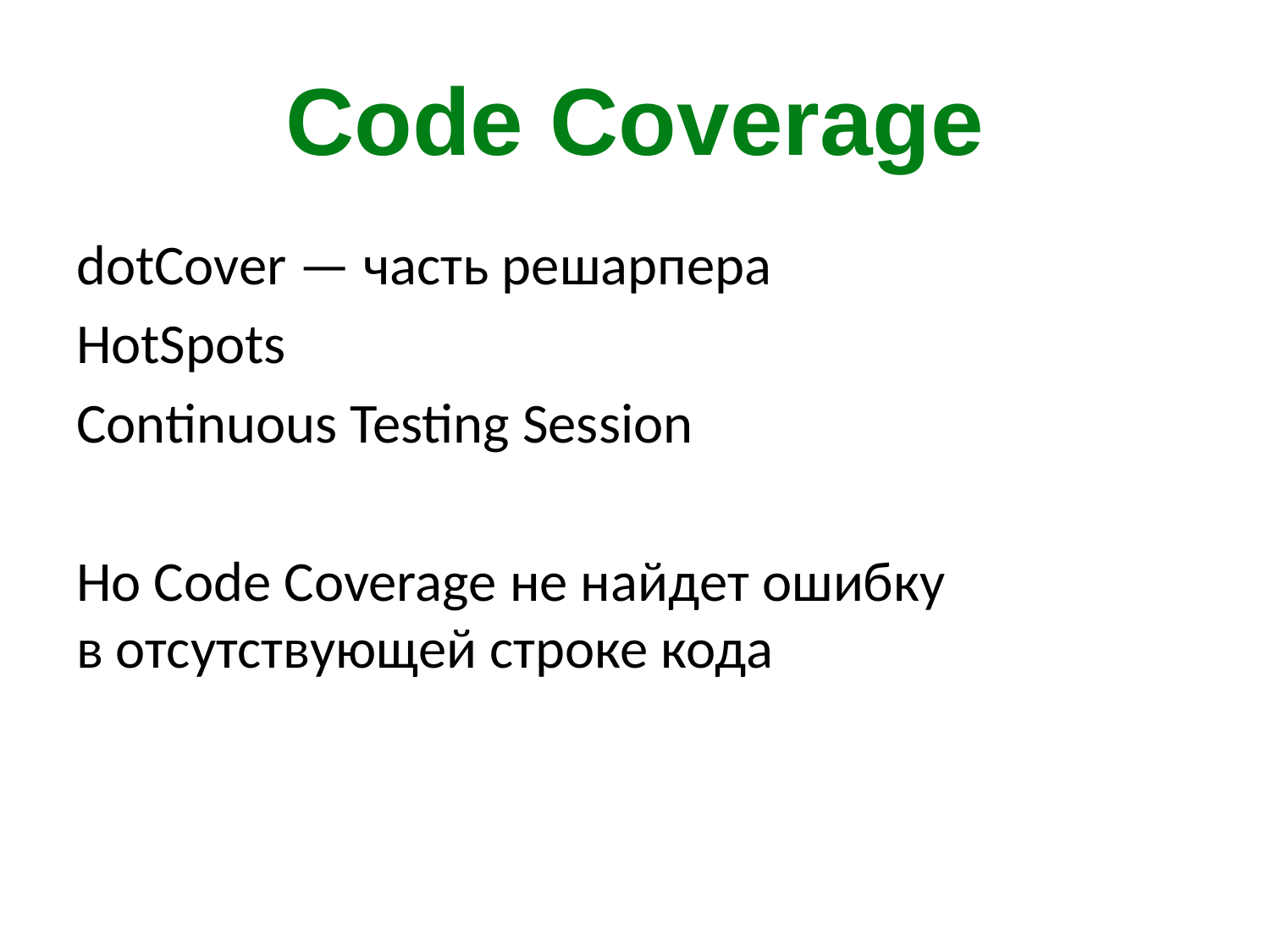

# Code Coverage
dotCover — часть решарпера
HotSpots
Continuous Testing Session

Но Code Coverage не найдет ошибку
в отсутствующей строке кода